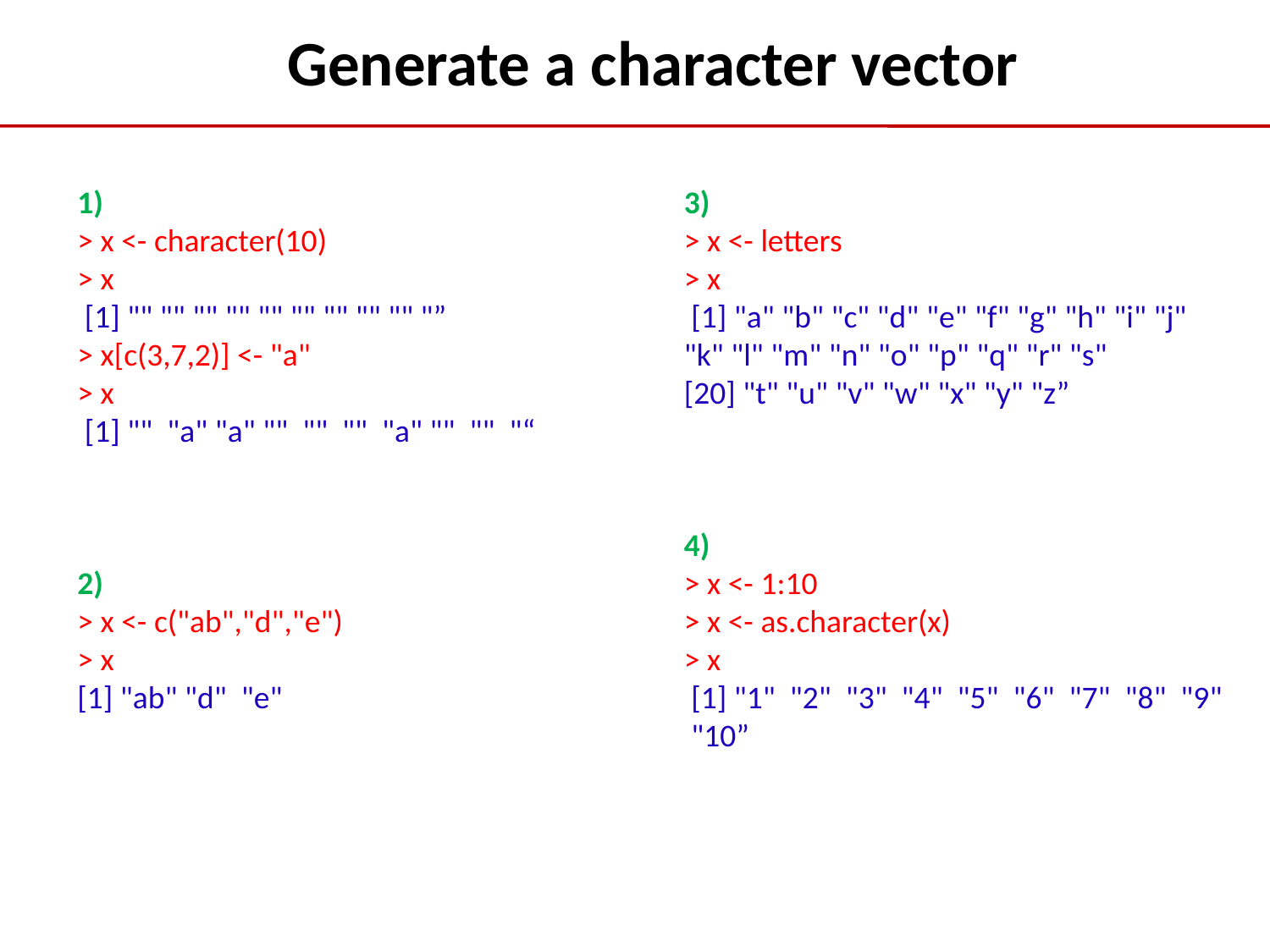

Generate a character vector

3)
> x <- letters
> x
 [1] "a" "b" "c" "d" "e" "f" "g" "h" "i" "j" "k" "l" "m" "n" "o" "p" "q" "r" "s"
[20] "t" "u" "v" "w" "x" "y" "z”

4)
> x <- 1:10
> x <- as.character(x)
> x
 [1] "1"  "2"  "3"  "4"  "5"  "6"  "7"  "8"  "9"  "10”
1)
> x <- character(10)
> x
 [1] "" "" "" "" "" "" "" "" "" "”
> x[c(3,7,2)] <- "a"
> x
 [1] ""  "a" "a" ""  ""  ""  "a" ""  ""  "“

2)
> x <- c("ab","d","e")
> x
[1] "ab" "d"  "e"